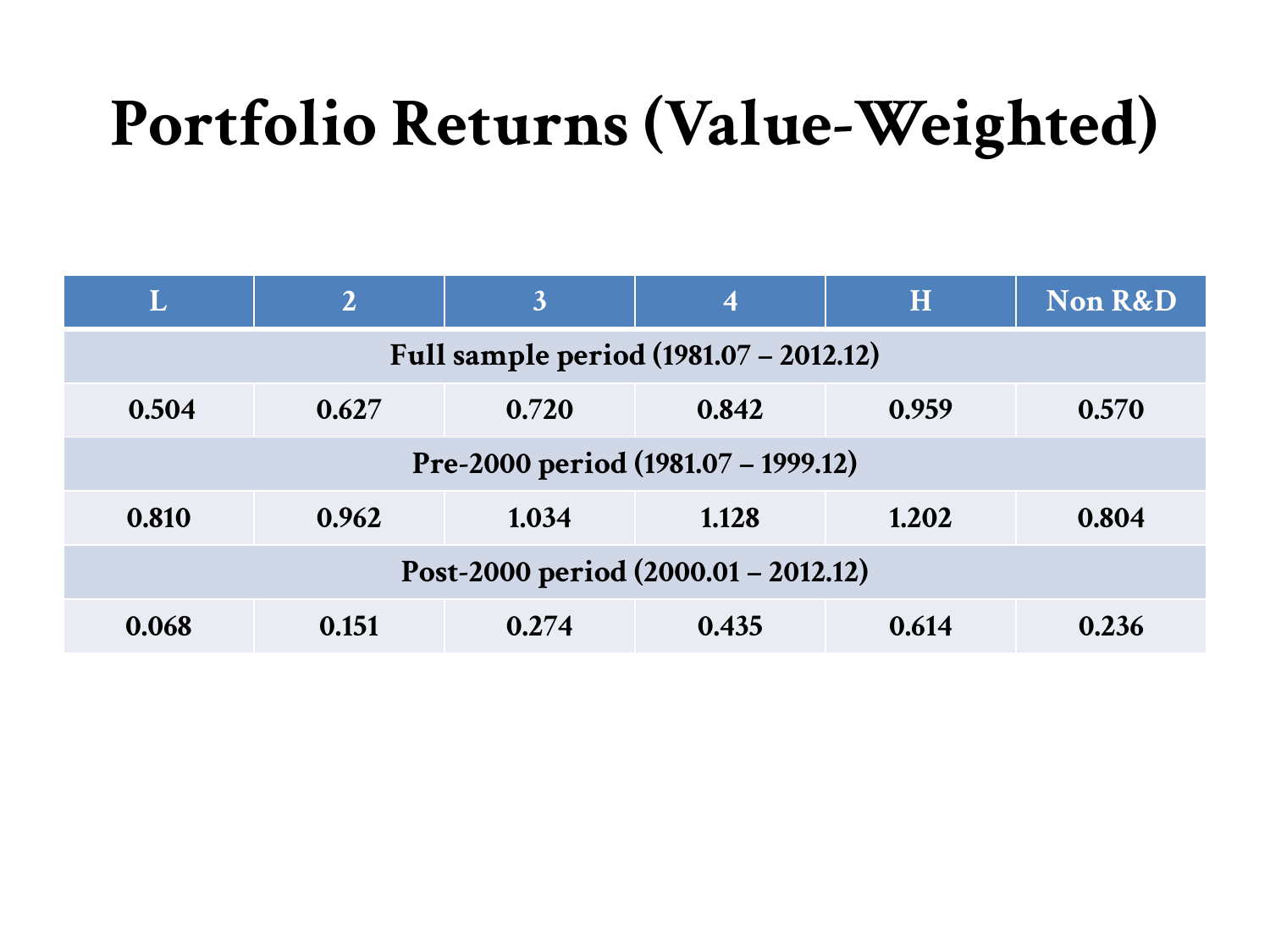

# Portfolio Returns (Value-Weighted)
| L | 2 | 3 | 4 | H | Non R&D |
| --- | --- | --- | --- | --- | --- |
| Full sample period (1981.07 – 2012.12) |  |  |  |  |  |
| 0.504 | 0.627 | 0.720 | 0.842 | 0.959 | 0.570 |
| Pre-2000 period (1981.07 – 1999.12) |  |  |  |  |  |
| 0.810 | 0.962 | 1.034 | 1.128 | 1.202 | 0.804 |
| Post-2000 period (2000.01 – 2012.12) |  |  |  |  |  |
| 0.068 | 0.151 | 0.274 | 0.435 | 0.614 | 0.236 |